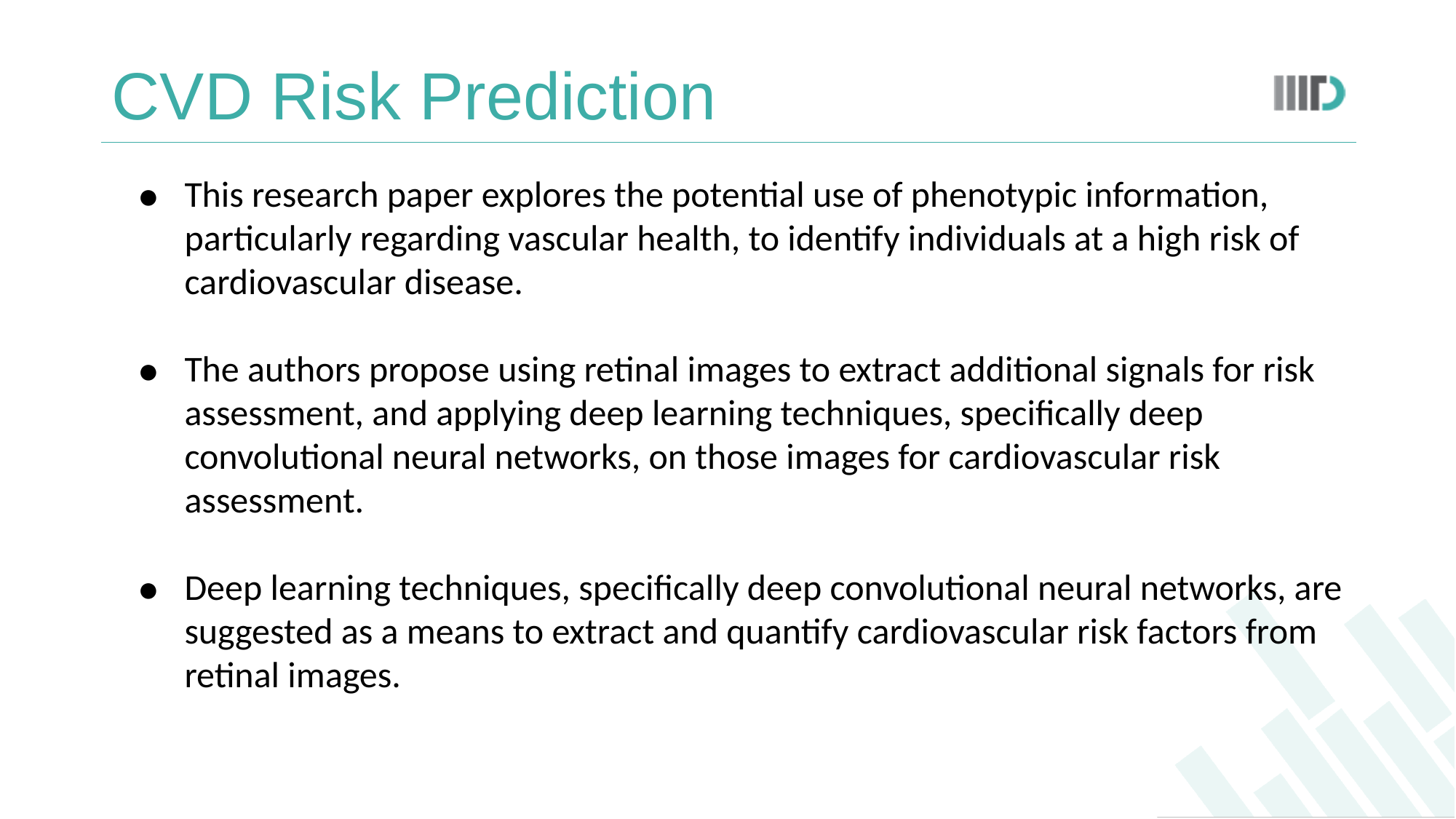

# CVD Risk Prediction
This research paper explores the potential use of phenotypic information, particularly regarding vascular health, to identify individuals at a high risk of cardiovascular disease.
The authors propose using retinal images to extract additional signals for risk assessment, and applying deep learning techniques, specifically deep convolutional neural networks, on those images for cardiovascular risk assessment.
Deep learning techniques, specifically deep convolutional neural networks, are suggested as a means to extract and quantify cardiovascular risk factors from retinal images.